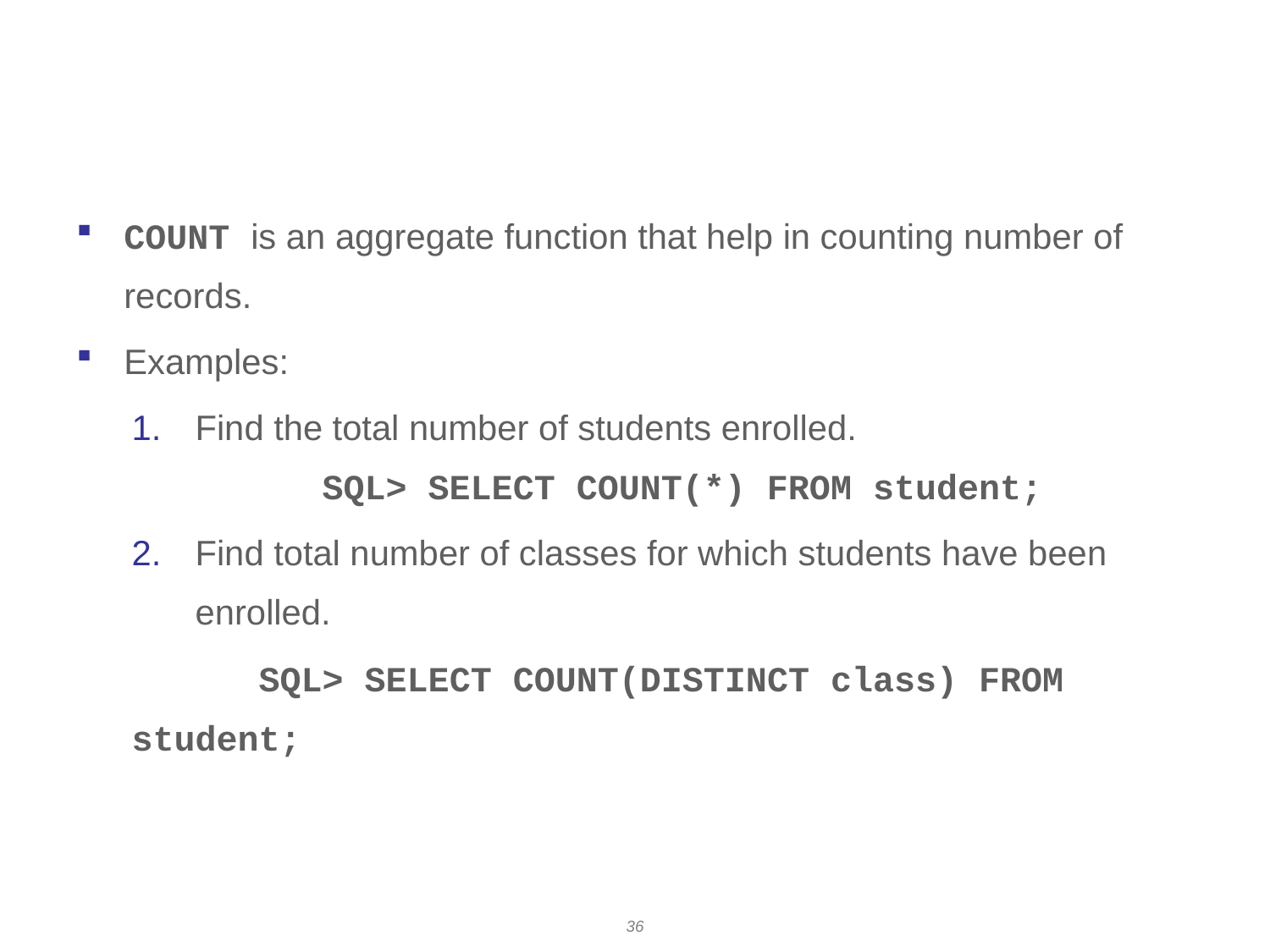

# Counting records
COUNT is an aggregate function that help in counting number of records.
Examples:
Find the total number of students enrolled.			SQL> SELECT COUNT(*) FROM student;
Find total number of classes for which students have been enrolled.
	SQL> SELECT COUNT(DISTINCT class) FROM student;

36